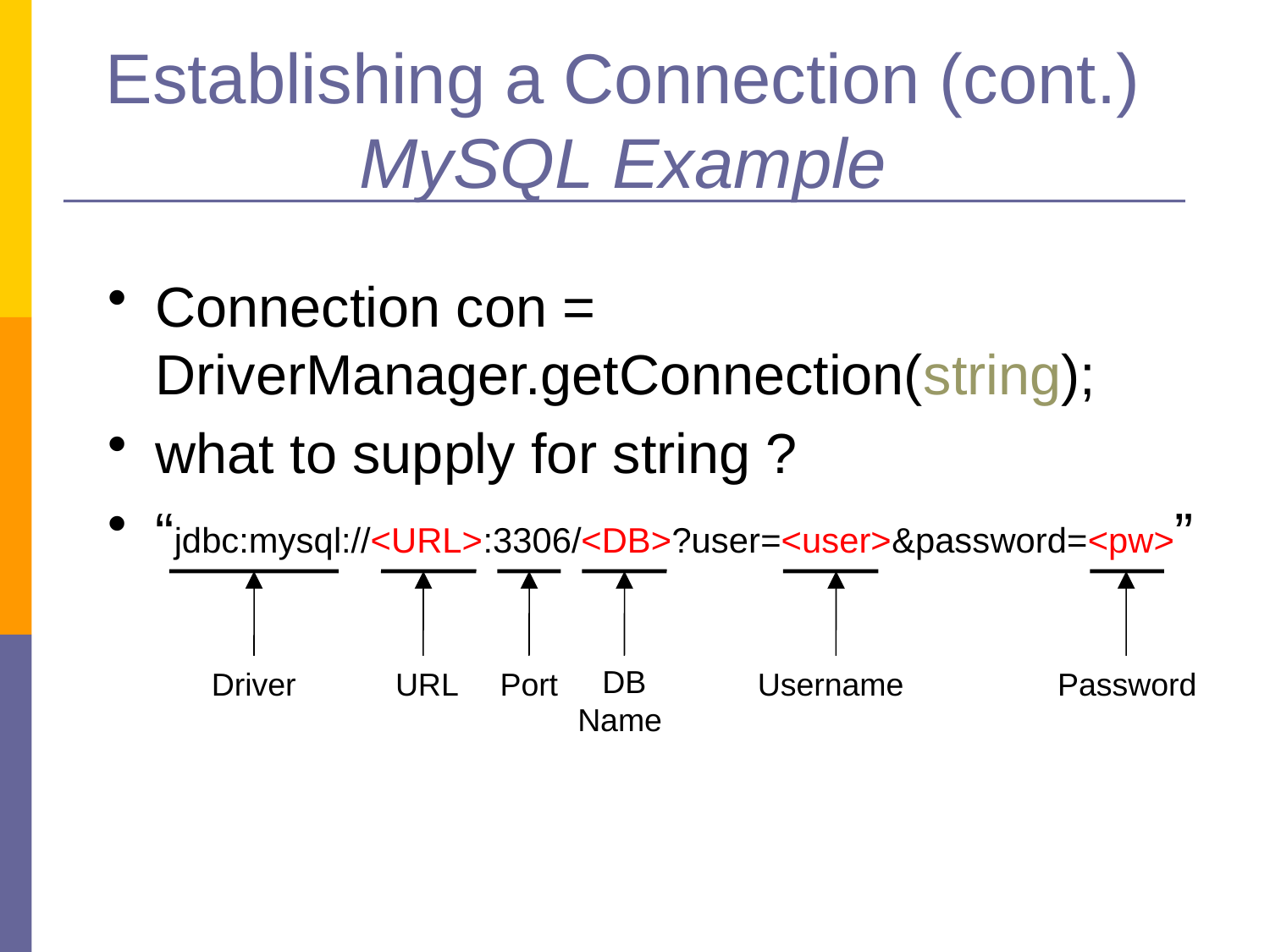

Establishing a Connection (cont.)
MySQL Example
Connection con = DriverManager.getConnection(string);
what to supply for string ?
“jdbc:mysql://<URL>:3306/<DB>?user=<user>&password=<pw>”

DB Name
Driver
URL
Port
Username
Password